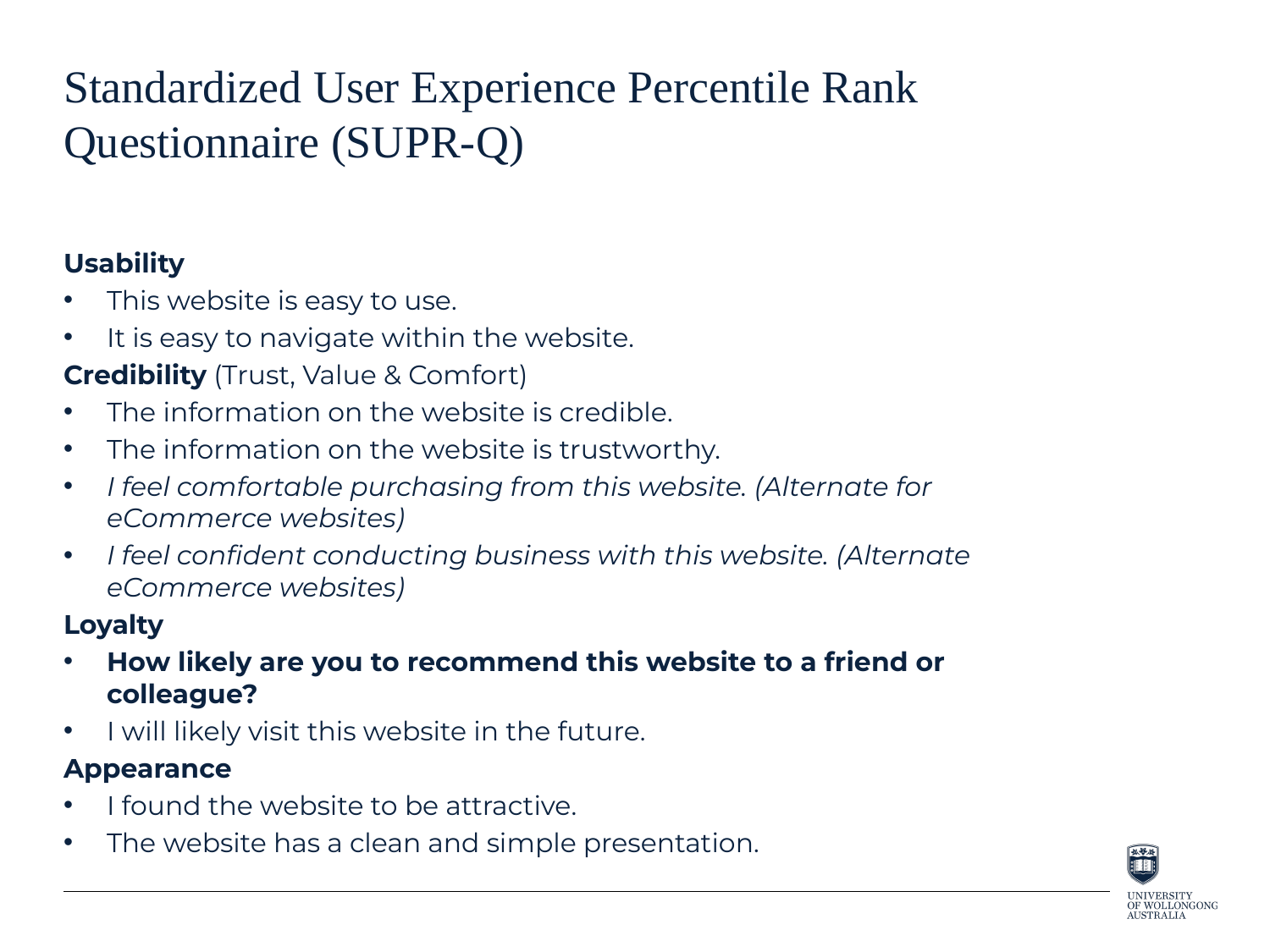

# Standardized User Experience Percentile Rank Questionnaire (SUPR-Q)
Usability
This website is easy to use.
It is easy to navigate within the website.
Credibility (Trust, Value & Comfort)
The information on the website is credible.
The information on the website is trustworthy.
I feel comfortable purchasing from this website. (Alternate for eCommerce websites)
I feel confident conducting business with this website. (Alternate eCommerce websites)
Loyalty
How likely are you to recommend this website to a friend or colleague?
I will likely visit this website in the future.
Appearance
I found the website to be attractive.
The website has a clean and simple presentation.